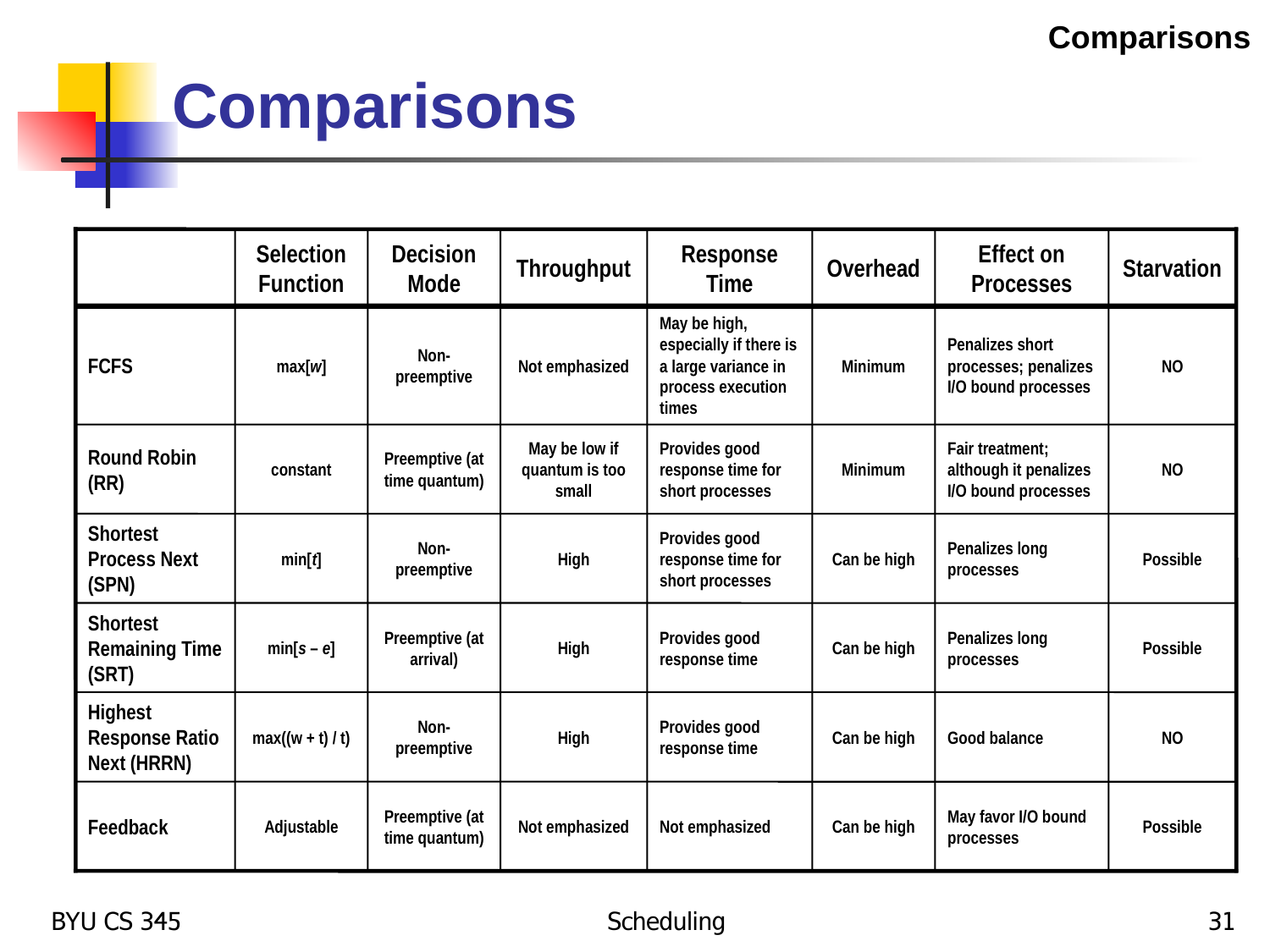

Comparisons
# Comparisons

Selection Function

Decision Mode

Throughput

Response Time

Overhead

Effect on Processes

Starvation

FCFS

max[w]
Non-preemptive
Not emphasized
May be high, especially if there is a large variance in process execution times
Minimum
Penalizes short processes; penalizes I/O bound processes
NO
Round Robin (RR)

constant
Preemptive (at time quantum)
May be low if quantum is too small
Provides good response time for short processes
Minimum
Fair treatment; although it penalizes I/O bound processes
NO
Shortest Process Next (SPN)

min[t]
Non-preemptive
High
Provides good response time for short processes
Can be high
Penalizes long processes
Possible
Shortest Remaining Time (SRT)

min[s – e]
Preemptive (at arrival)
High
Provides good response time
Can be high
Penalizes long processes
Possible
Highest Response Ratio Next (HRRN)

max((w + t) / t)
Non-preemptive
High
Provides good response time
Can be high
Good balance
NO
Feedback

Adjustable
Preemptive (at time quantum)
Not emphasized
Not emphasized
Can be high
May favor I/O bound processes
Possible

BYU CS 345
Scheduling
31